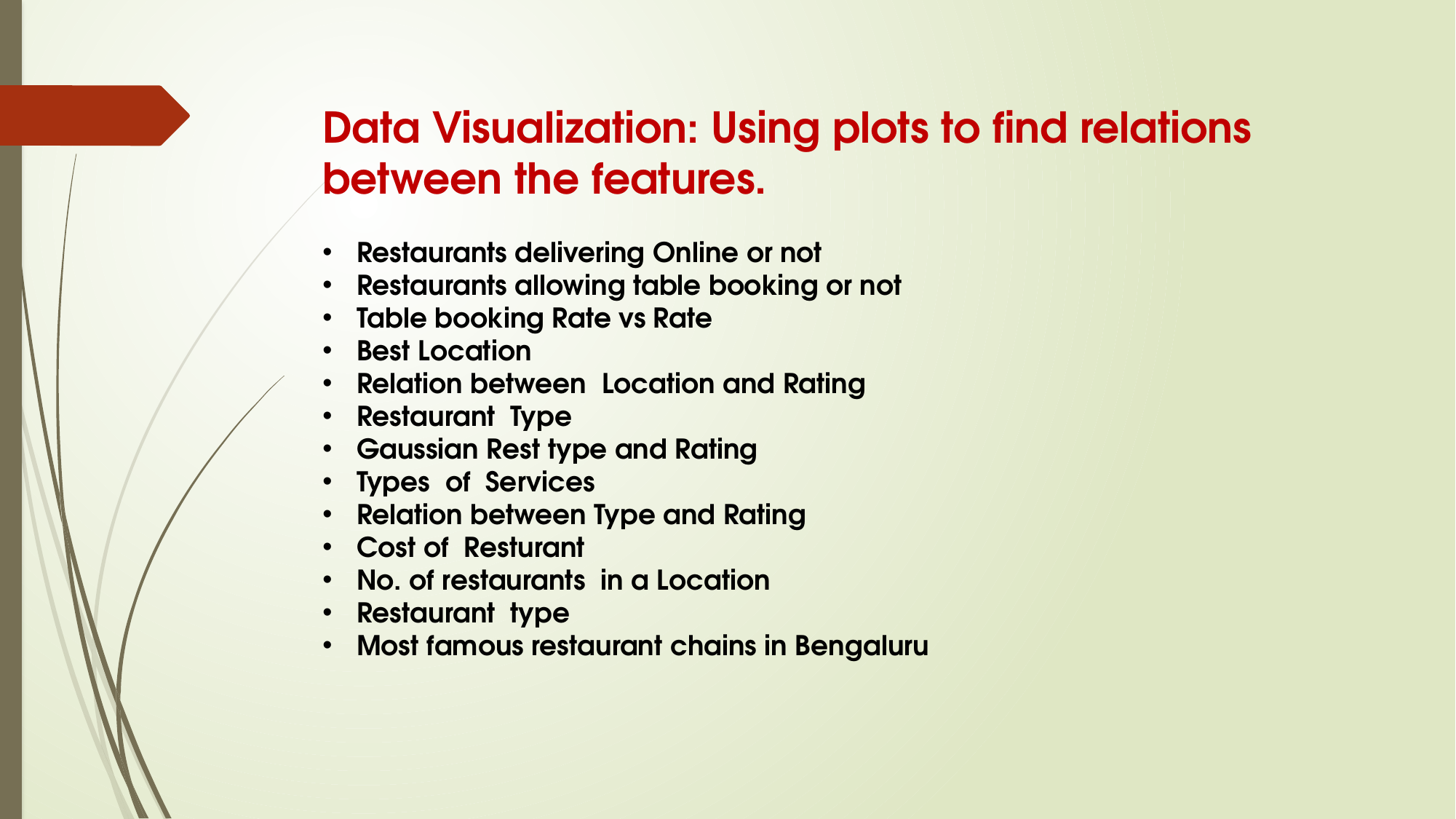

Data Visualization: Using plots to find relations between the features.

Restaurants delivering Online or not
Restaurants allowing table booking or not
Table booking Rate vs Rate
Best Location
Relation between  Location and Rating
Restaurant  Type
Gaussian Rest type and Rating
Types  of  Services
Relation between Type and Rating
Cost of  Resturant
No. of restaurants  in a Location
Restaurant  type
Most famous restaurant chains in Bengaluru